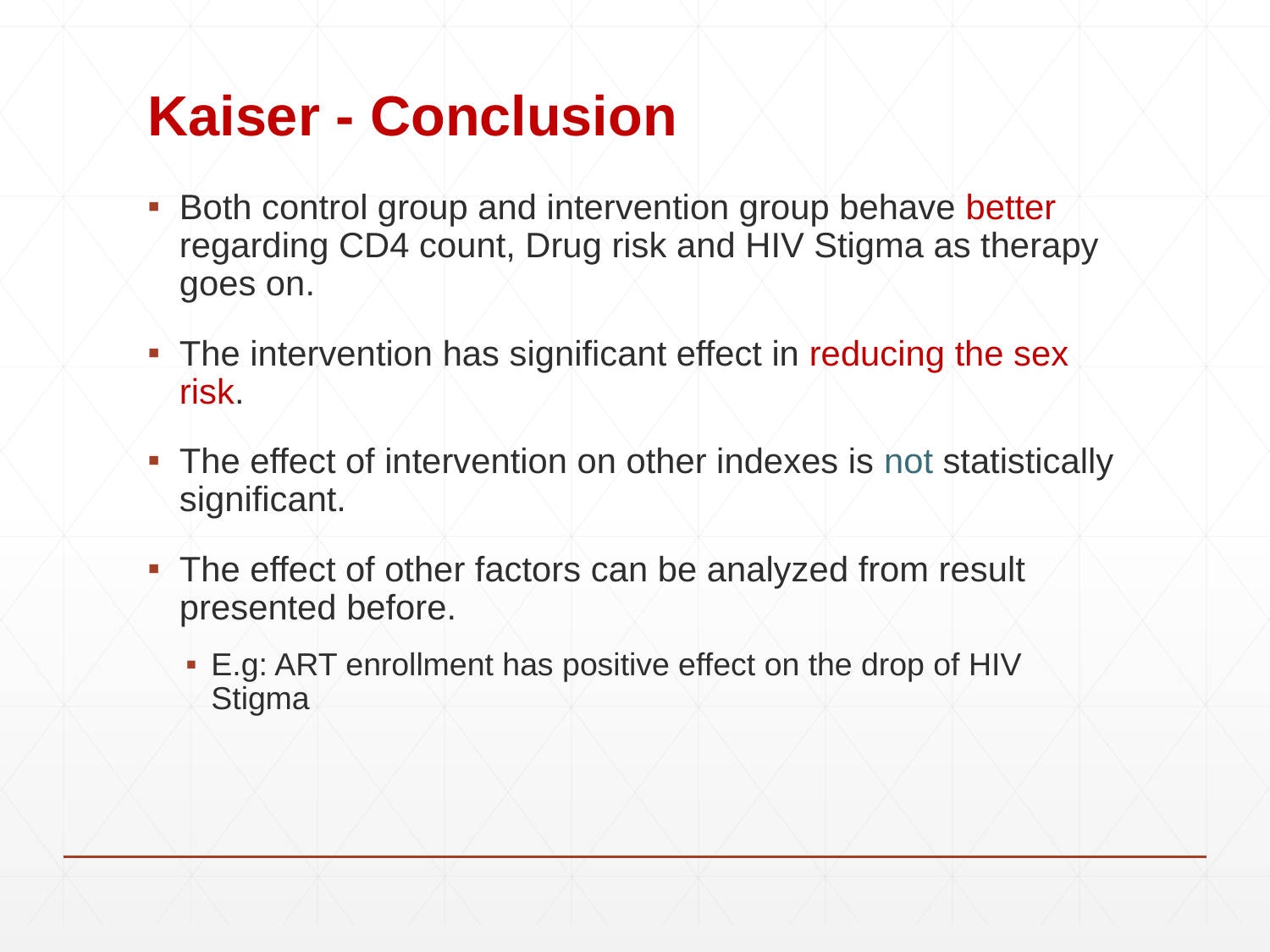

# Kaiser - Conclusion
Both control group and intervention group behave better regarding CD4 count, Drug risk and HIV Stigma as therapy goes on.
The intervention has significant effect in reducing the sex risk.
The effect of intervention on other indexes is not statistically significant.
The effect of other factors can be analyzed from result presented before.
E.g: ART enrollment has positive effect on the drop of HIV Stigma